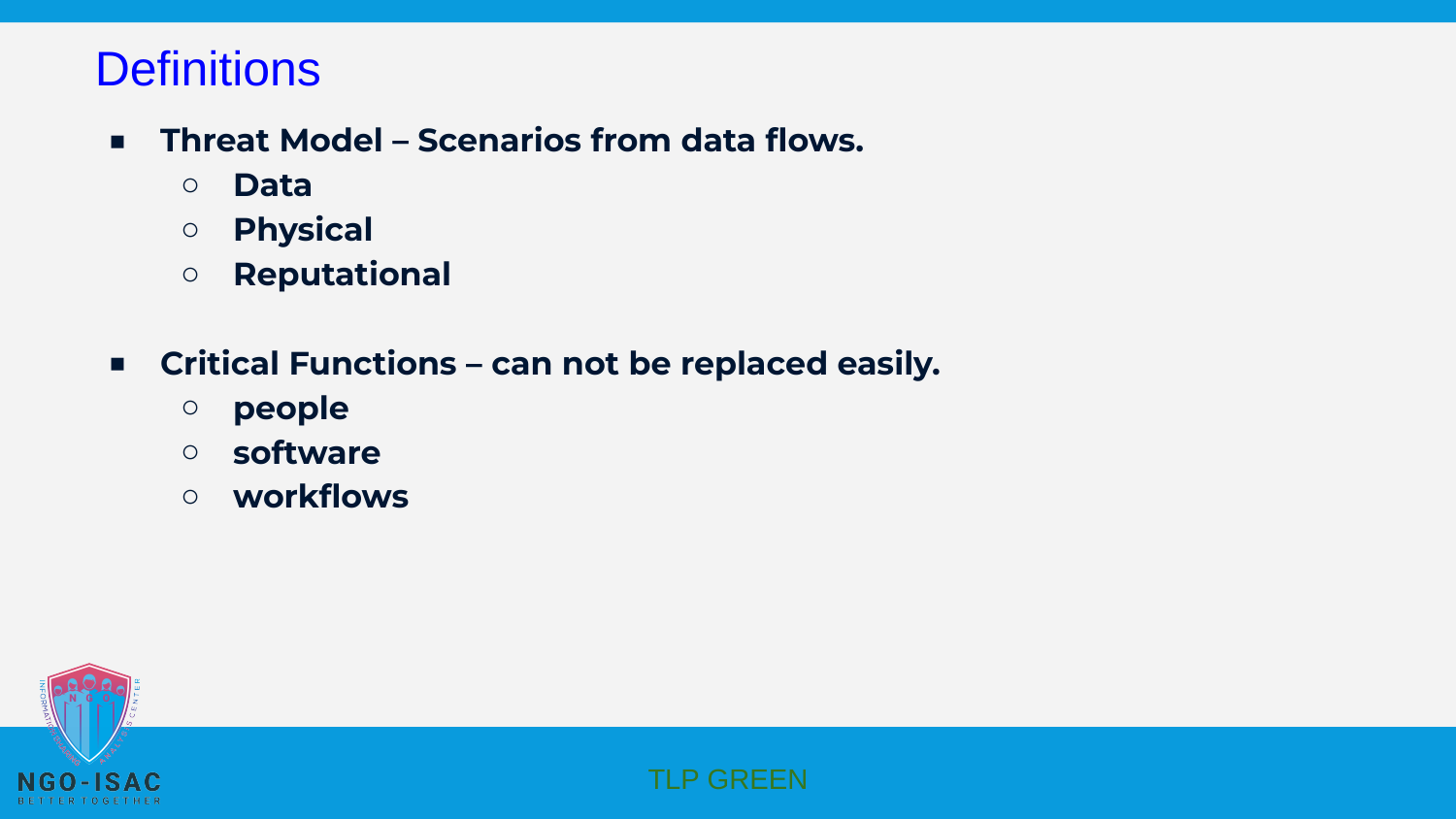

# Definitions

Threat Model – Scenarios from data flows.
Data
Physical
Reputational

Critical Functions – can not be replaced easily.
people
software
workflows